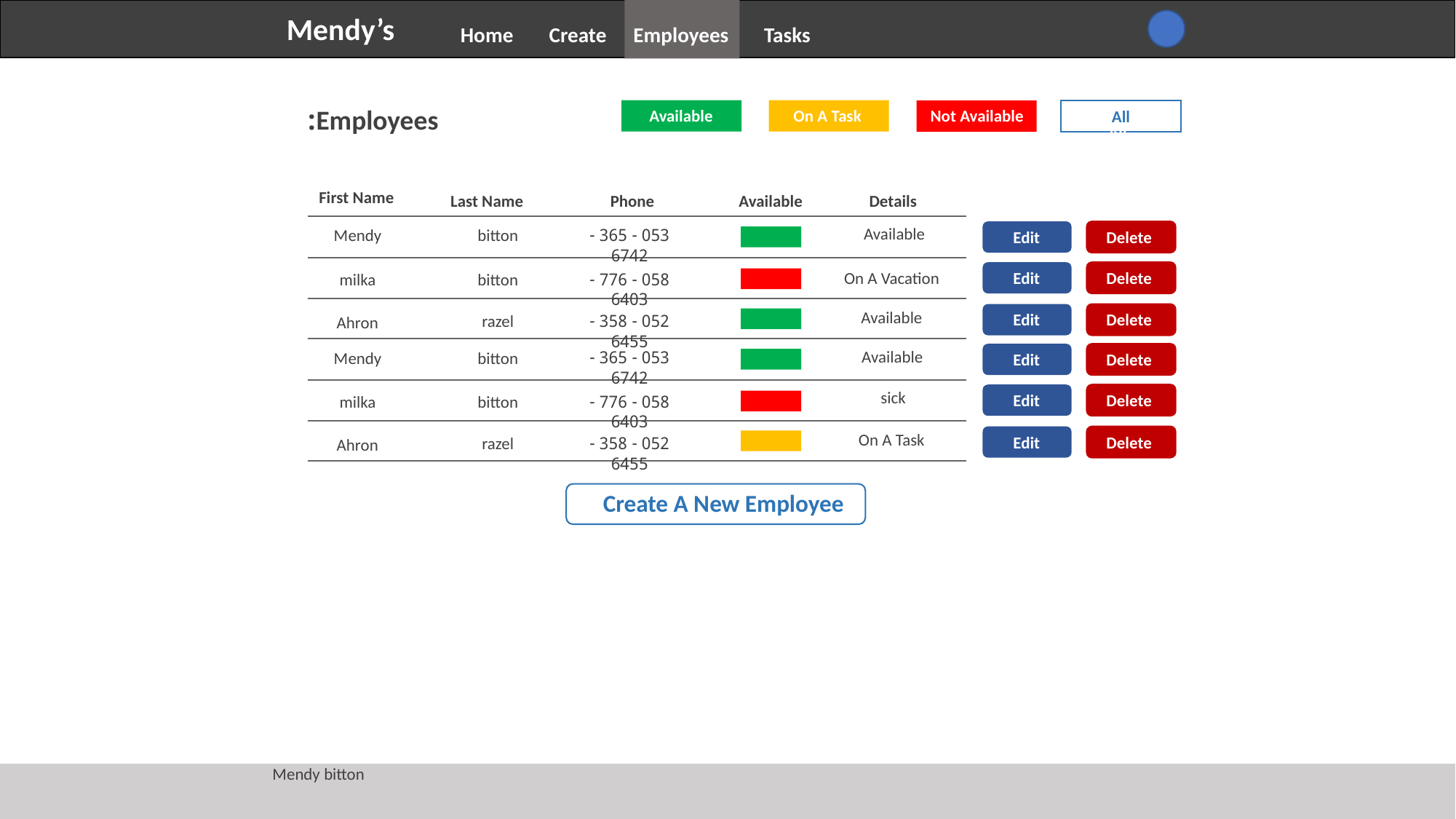

Mendy’s

Tasks
Employees
Home
Create
Employees:
Available
On A Task
Not Available

All

All
First Name
Last Name
Phone
Available
Details
Available
Mendy
bitton
053 - 365 - 6742
Edit
Delete

On A Vacation
Edit
Delete

milka
bitton
058 - 776 - 6403

Available
Edit
Delete

razel
052 - 358 - 6455
Ahron

Available
Mendy
bitton
053 - 365 - 6742
Edit
Delete

sick
Edit
Delete

milka
bitton
058 - 776 - 6403

On A Task
Edit
Delete

razel
052 - 358 - 6455
Ahron

Create A New Employee

Mendy bitton